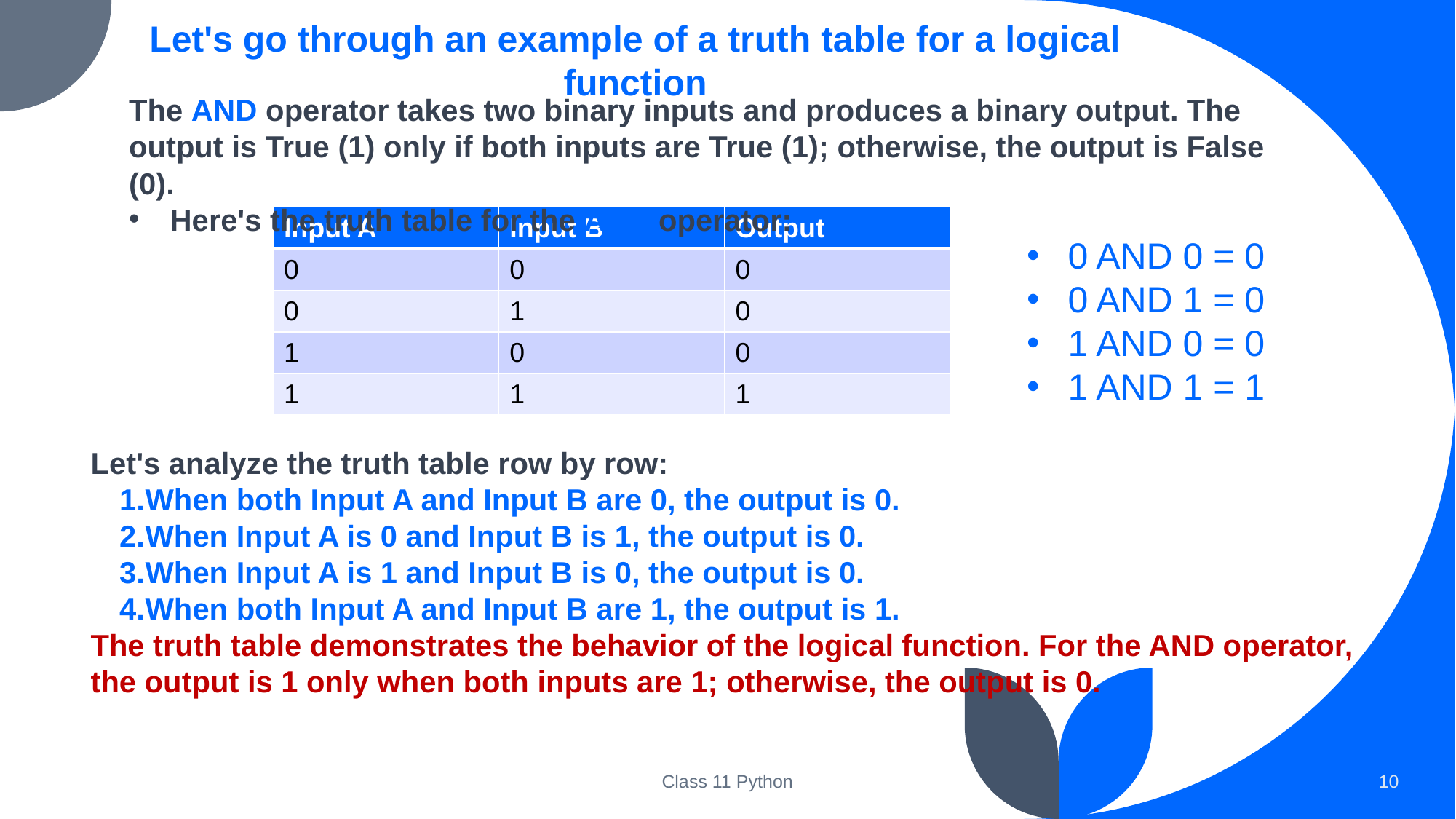

Let's go through an example of a truth table for a logical function
The AND operator takes two binary inputs and produces a binary output. The output is True (1) only if both inputs are True (1); otherwise, the output is False (0).
Here's the truth table for the AND operator:
| Input A | Input B | Output |
| --- | --- | --- |
| 0 | 0 | 0 |
| 0 | 1 | 0 |
| 1 | 0 | 0 |
| 1 | 1 | 1 |
0 AND 0 = 0
0 AND 1 = 0
1 AND 0 = 0
1 AND 1 = 1
Let's analyze the truth table row by row:
When both Input A and Input B are 0, the output is 0.
When Input A is 0 and Input B is 1, the output is 0.
When Input A is 1 and Input B is 0, the output is 0.
When both Input A and Input B are 1, the output is 1.
The truth table demonstrates the behavior of the logical function. For the AND operator, the output is 1 only when both inputs are 1; otherwise, the output is 0.
Class 11 Python
10